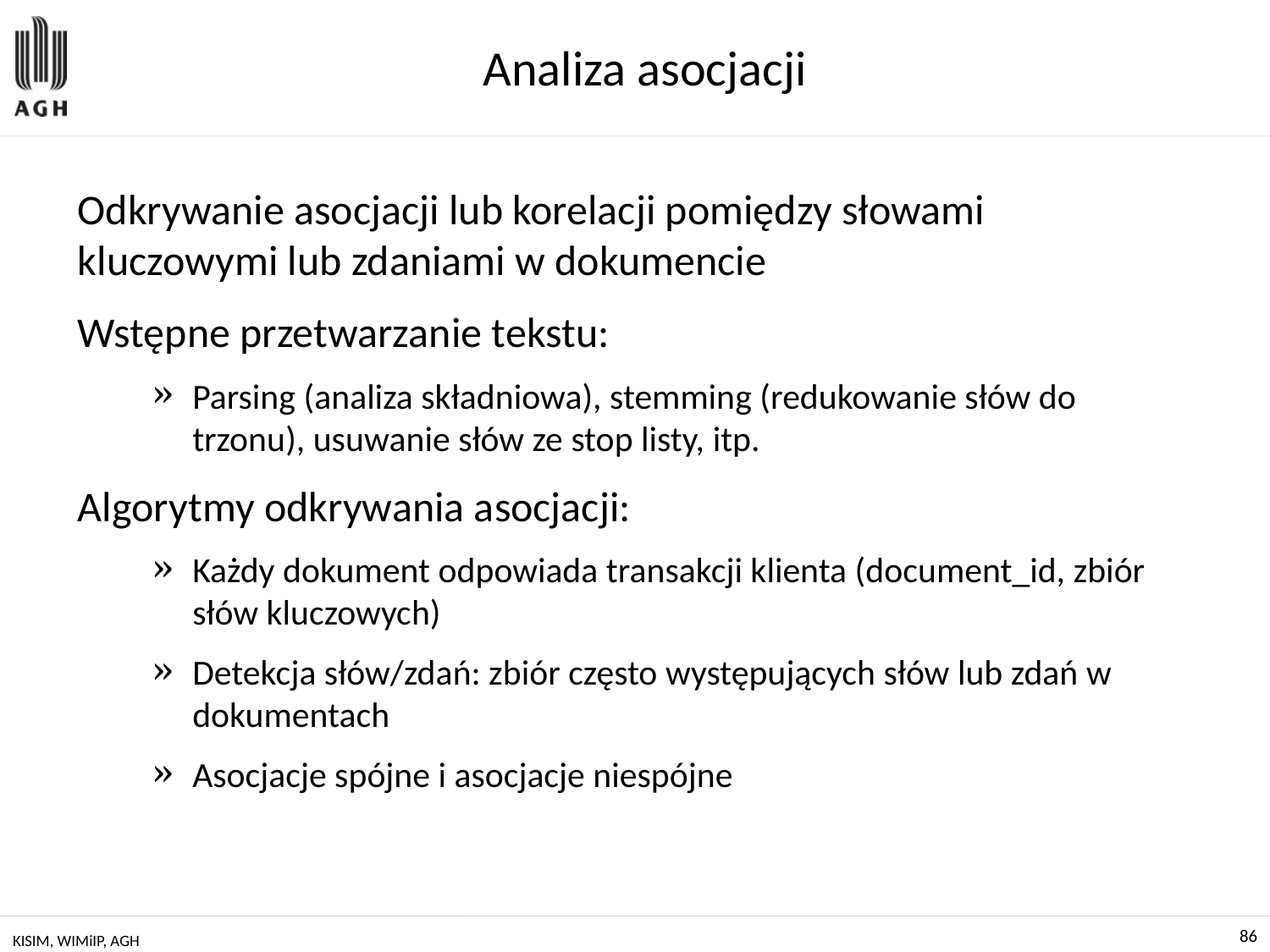

# Analiza asocjacji
Odkrywanie asocjacji lub korelacji pomiędzy słowami kluczowymi lub zdaniami w dokumencie
Wstępne przetwarzanie tekstu:
Parsing (analiza składniowa), stemming (redukowanie słów do trzonu), usuwanie słów ze stop listy, itp.
Algorytmy odkrywania asocjacji:
Każdy dokument odpowiada transakcji klienta (document_id, zbiór słów kluczowych)
Detekcja słów/zdań: zbiór często występujących słów lub zdań w dokumentach
Asocjacje spójne i asocjacje niespójne
KISIM, WIMiIP, AGH